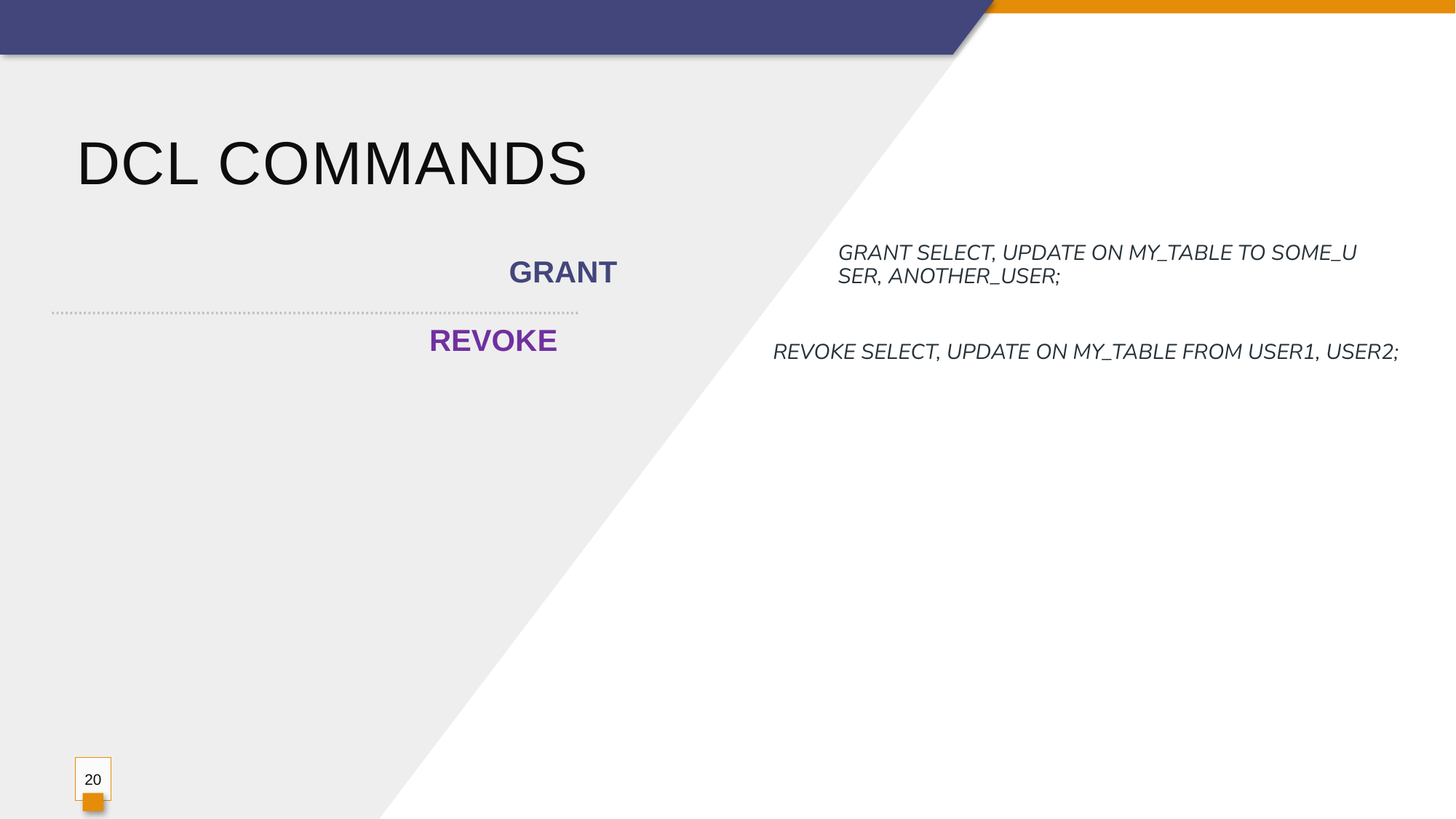

# DCL Commands
GRANT SELECT, UPDATE ON MY_TABLE TO SOME_USER, ANOTHER_USER;
GRANT
REVOKE SELECT, UPDATE ON MY_TABLE FROM USER1, USER2;
REVOKE
20